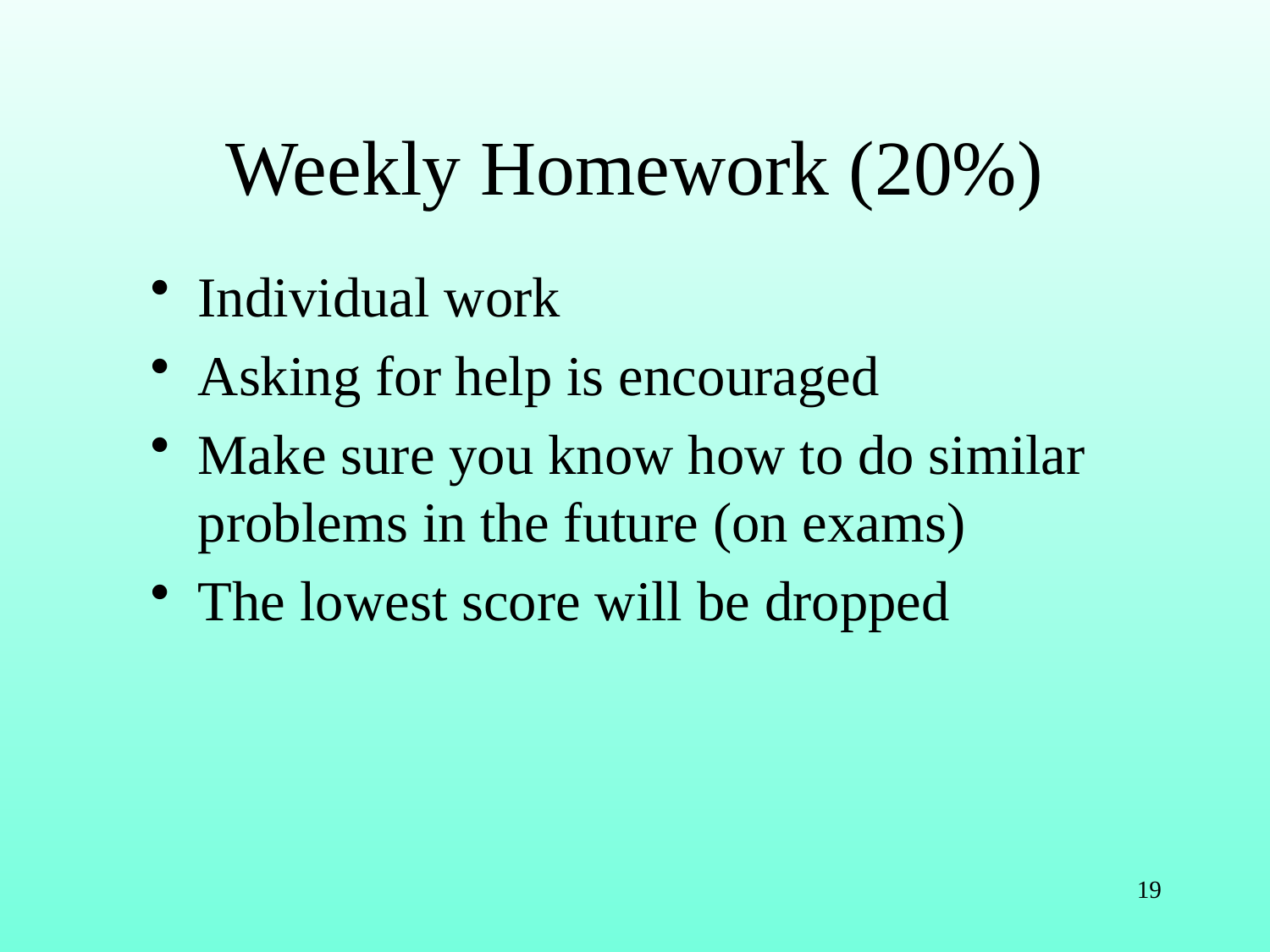

# Weekly Homework (20%)
Individual work
Asking for help is encouraged
Make sure you know how to do similar problems in the future (on exams)
The lowest score will be dropped
19